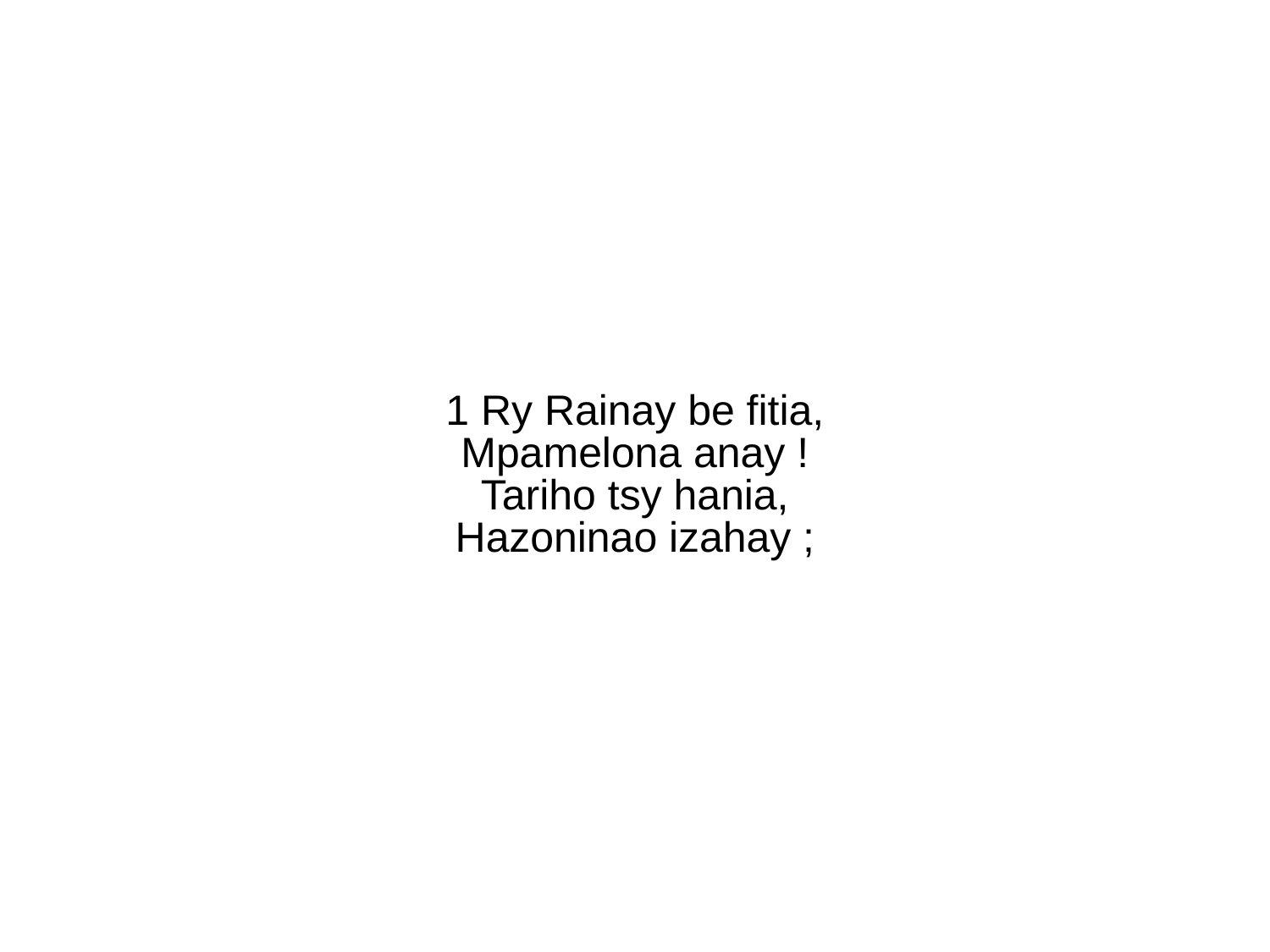

1 Ry Rainay be fitia,
Mpamelona anay !
Tariho tsy hania,
Hazoninao izahay ;